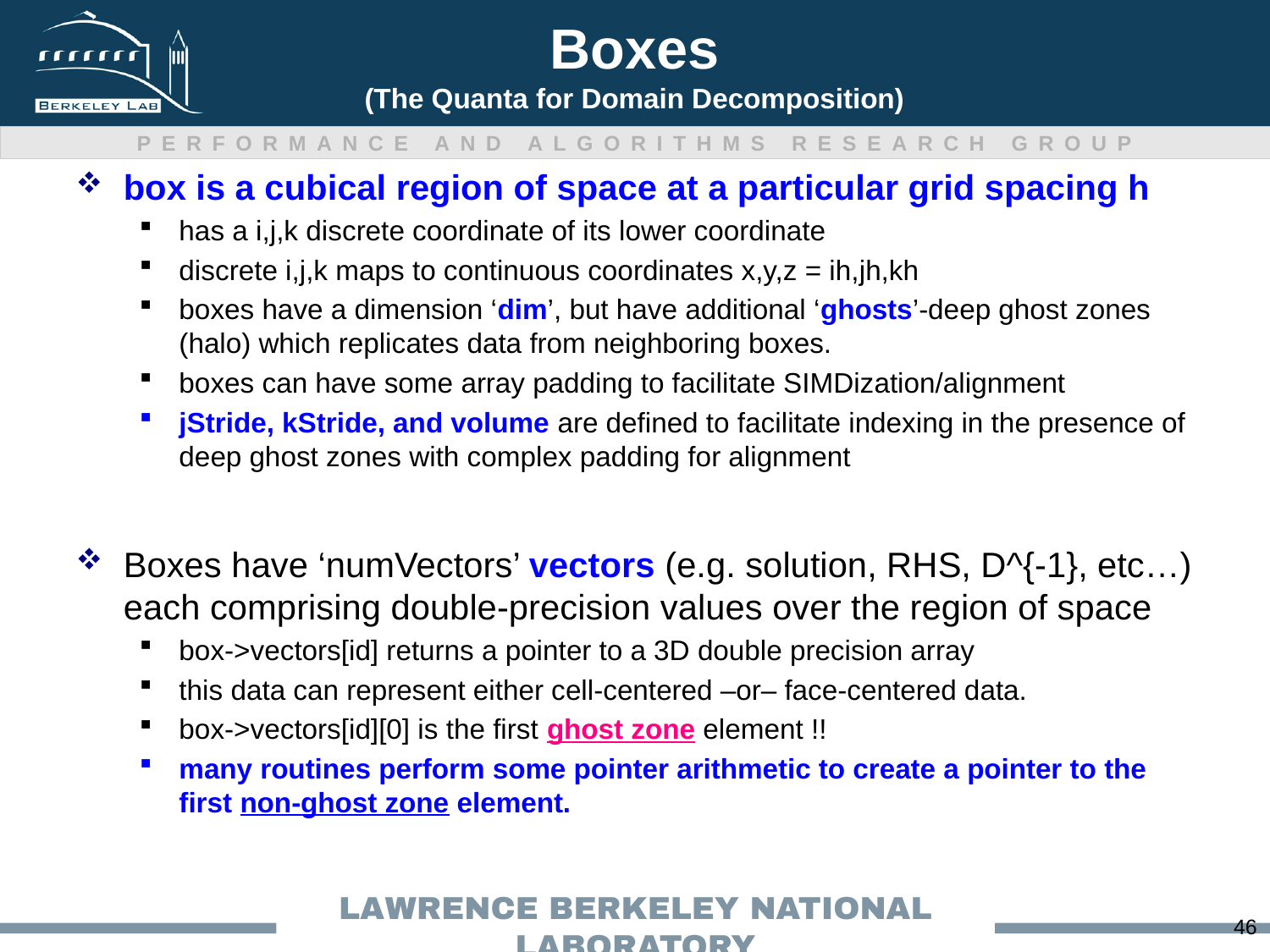

# Boxes (The Quanta for Domain Decomposition)
box is a cubical region of space at a particular grid spacing h
has a i,j,k discrete coordinate of its lower coordinate
discrete i,j,k maps to continuous coordinates x,y,z = ih,jh,kh
boxes have a dimension ‘dim’, but have additional ‘ghosts’-deep ghost zones (halo) which replicates data from neighboring boxes.
boxes can have some array padding to facilitate SIMDization/alignment
jStride, kStride, and volume are defined to facilitate indexing in the presence of deep ghost zones with complex padding for alignment

Boxes have ‘numVectors’ vectors (e.g. solution, RHS, D^{-1}, etc…) each comprising double-precision values over the region of space
box->vectors[id] returns a pointer to a 3D double precision array
this data can represent either cell-centered –or– face-centered data.
box->vectors[id][0] is the first ghost zone element !!
many routines perform some pointer arithmetic to create a pointer to the first non-ghost zone element.
46